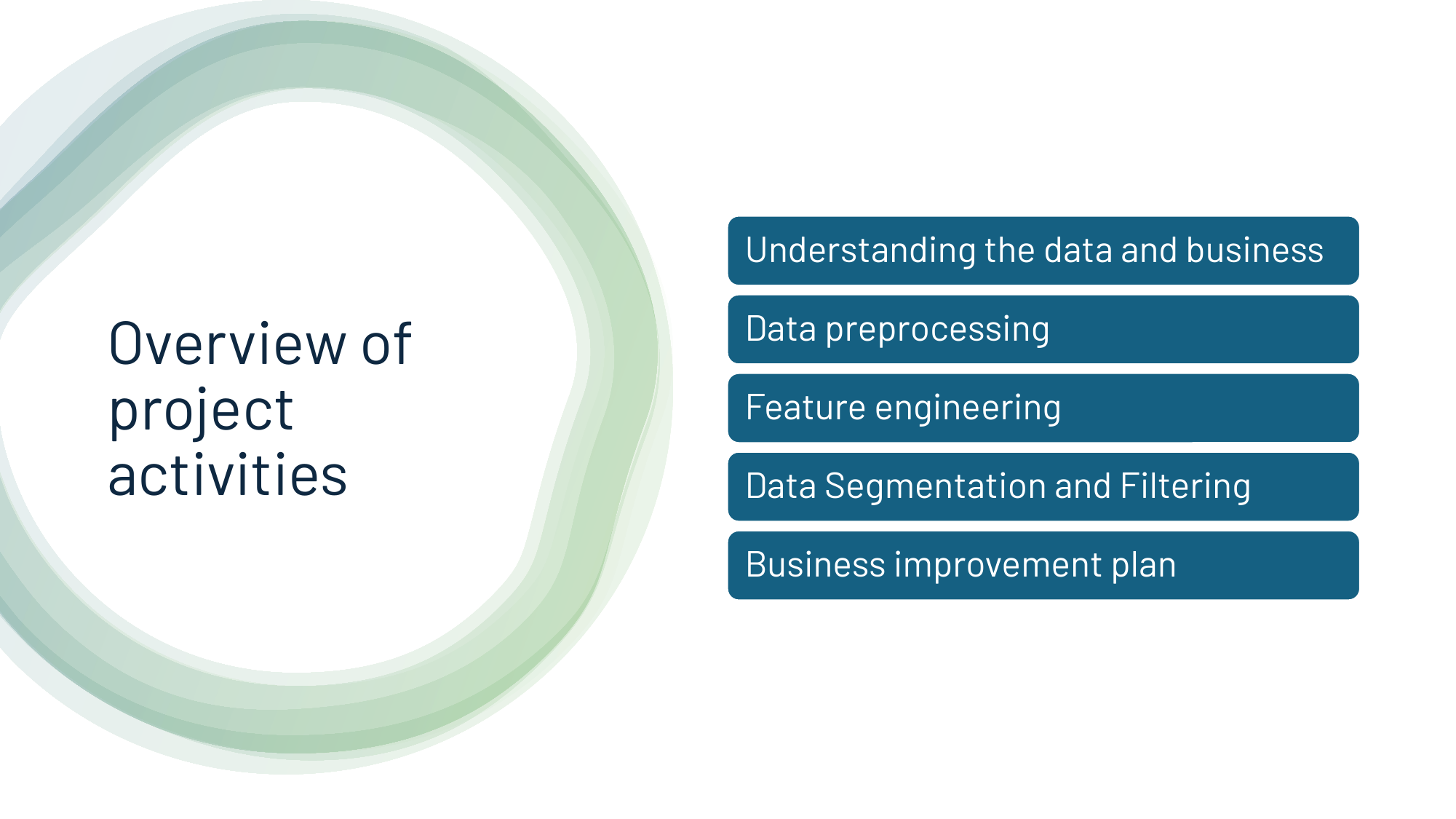

Understanding the data and business
Data preprocessing
Feature engineering
Data Segmentation and Filtering
Business improvement plan
# Overview of project activities